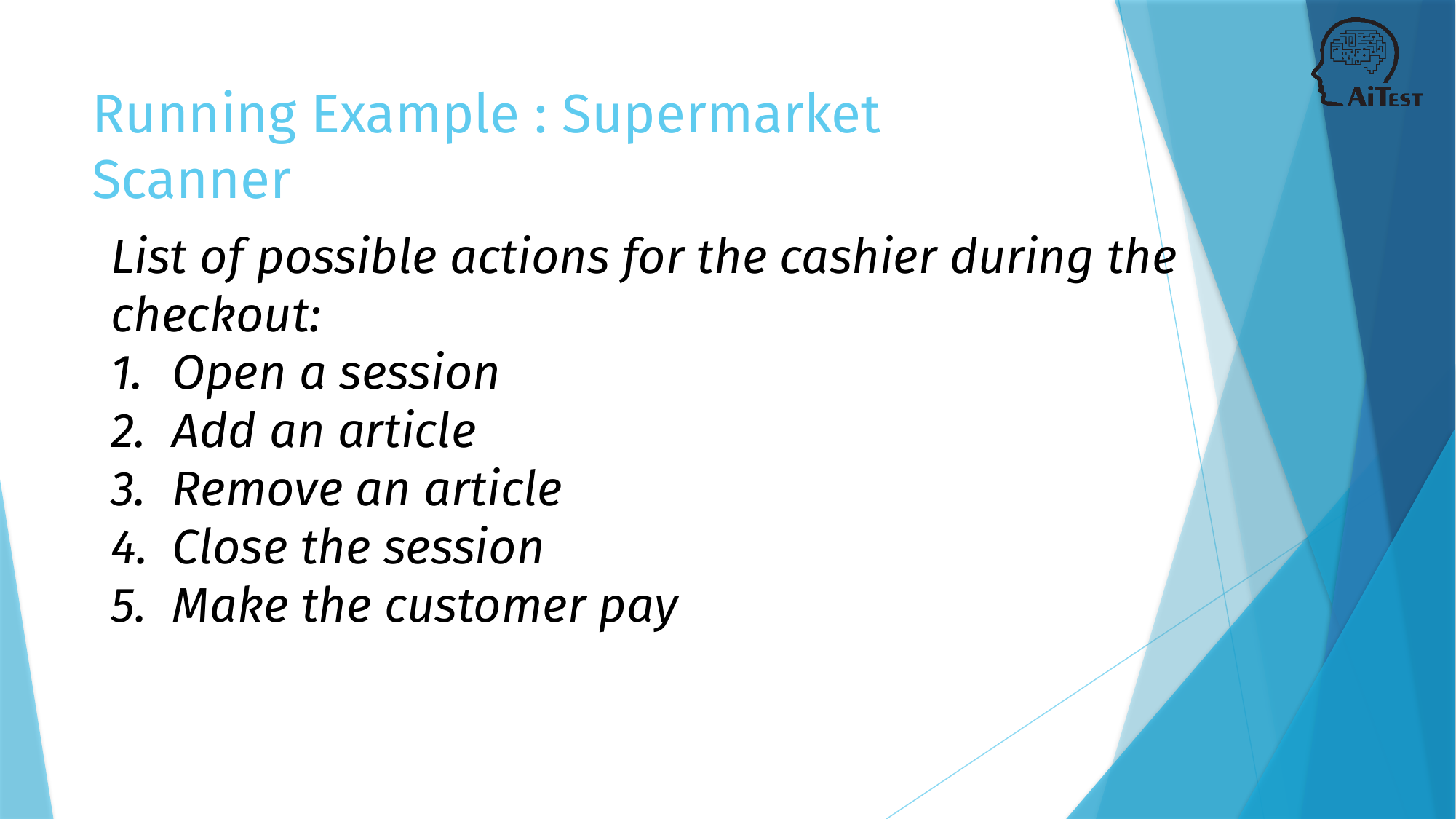

# Running Example : Supermarket Scanner
List of possible actions for the cashier during the checkout:
Open a session
Add an article
Remove an article
Close the session
Make the customer pay